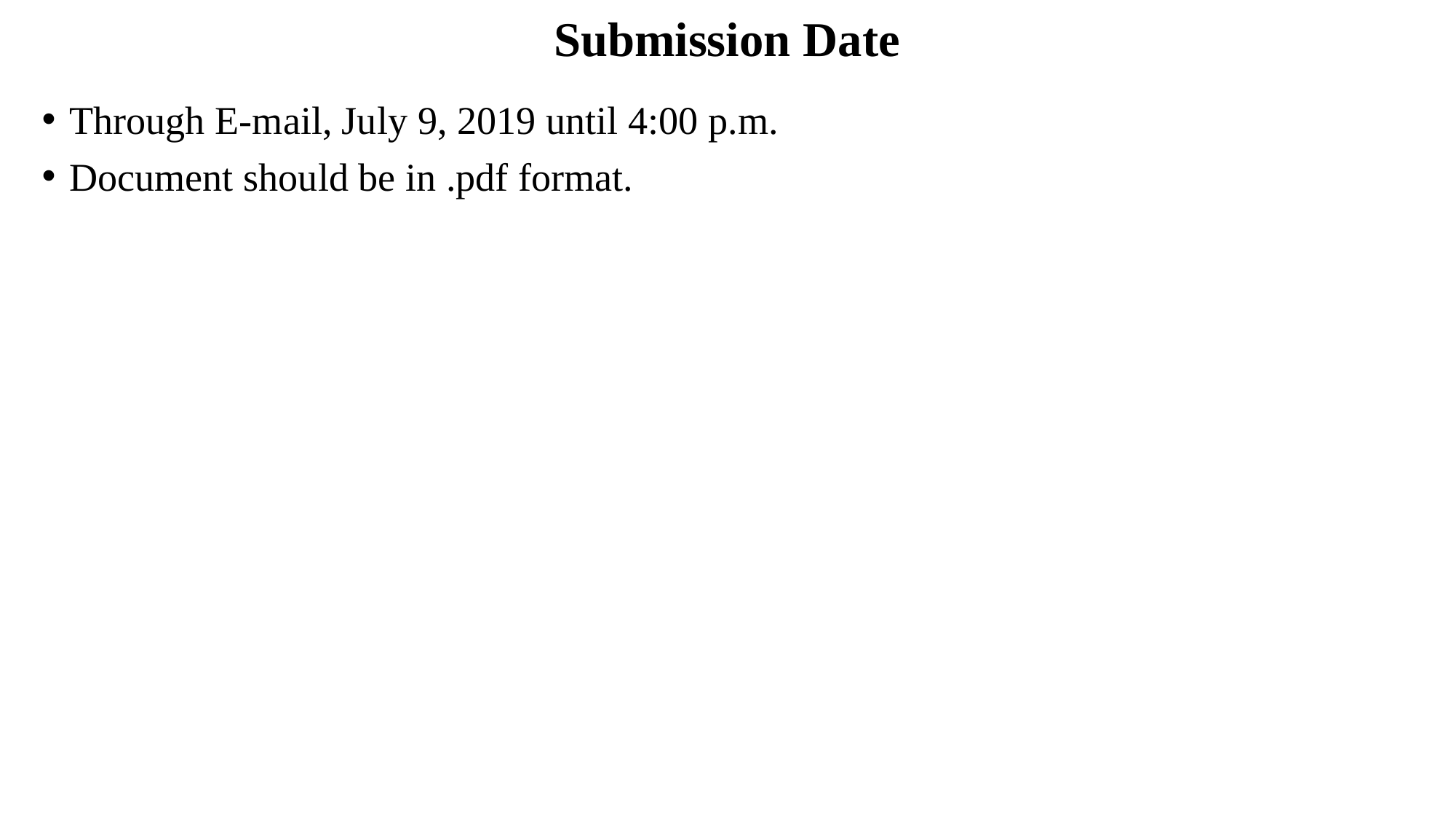

# Submission Date
Through E-mail, July 9, 2019 until 4:00 p.m.
Document should be in .pdf format.